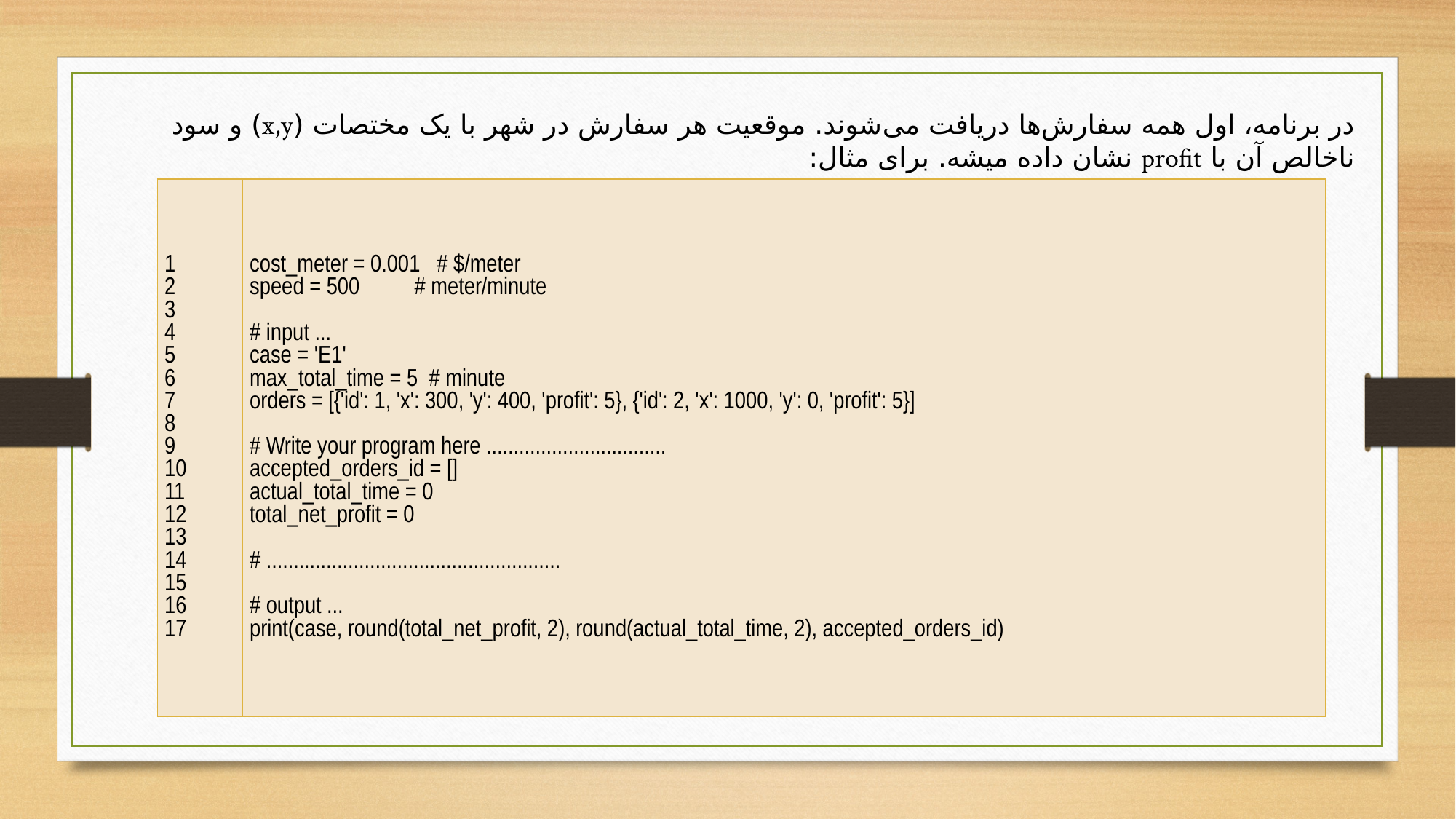

در برنامه، اول همه سفارش‌ها دریافت می‌شوند. موقعیت هر سفارش در شهر با یک مختصات (x,y) و سود ناخالص آن با profit نشان داده میشه. برای مثال:
| 1 2 3 4 5 6 7 8 9 10 11 12 13 14 15 16 17 | cost\_meter = 0.001   # $/meter speed = 500          # meter/minute   # input ... case = 'E1' max\_total\_time = 5  # minute orders = [{'id': 1, 'x': 300, 'y': 400, 'profit': 5}, {'id': 2, 'x': 1000, 'y': 0, 'profit': 5}]   # Write your program here ................................. accepted\_orders\_id = [] actual\_total\_time = 0 total\_net\_profit = 0   # ......................................................   # output ... print(case, round(total\_net\_profit, 2), round(actual\_total\_time, 2), accepted\_orders\_id) |
| --- | --- |